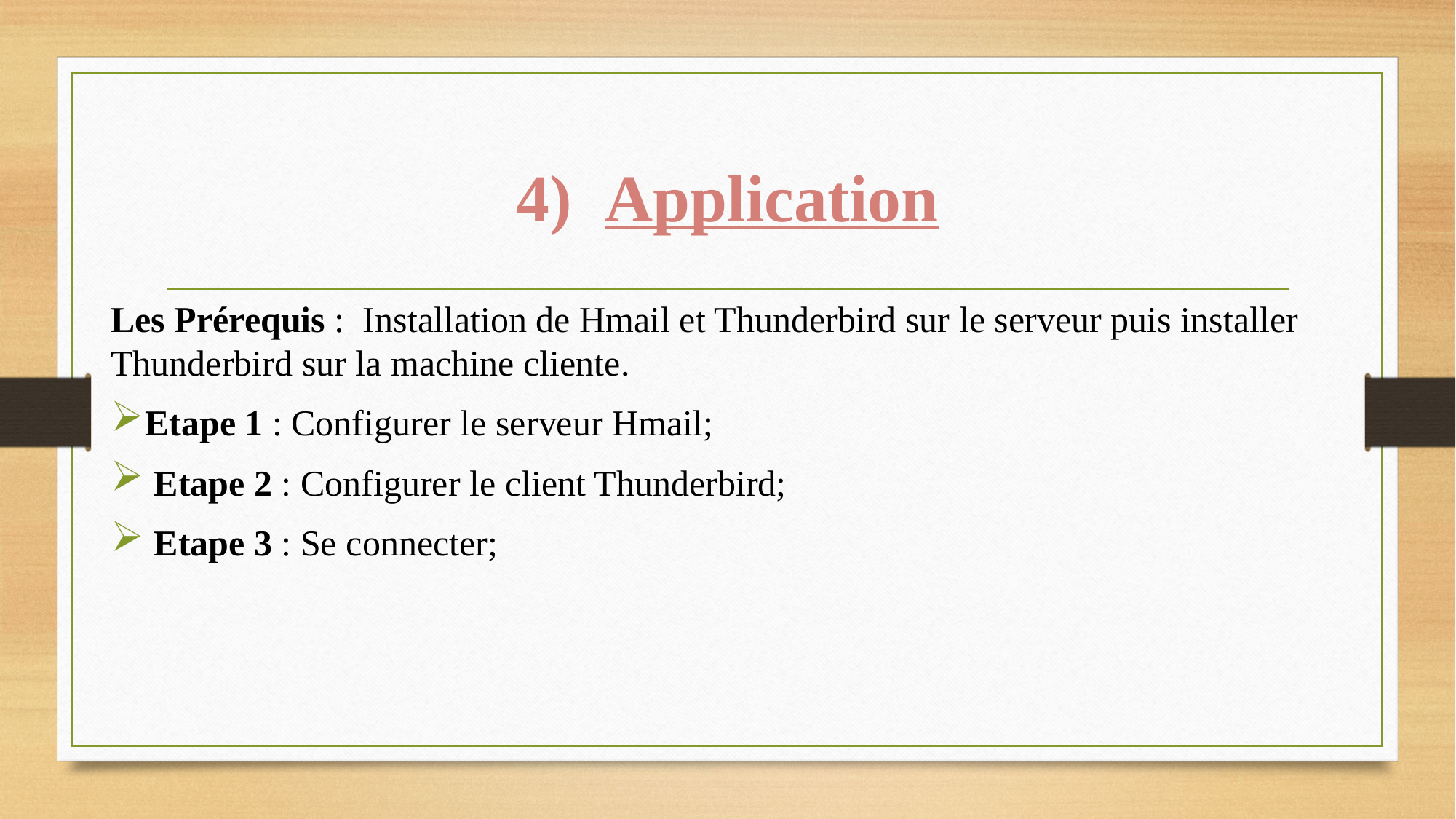

# Application
Les Prérequis :  Installation de Hmail et Thunderbird sur le serveur puis installer Thunderbird sur la machine cliente.
Etape 1 : Configurer le serveur Hmail;
 Etape 2 : Configurer le client Thunderbird;
 Etape 3 : Se connecter;